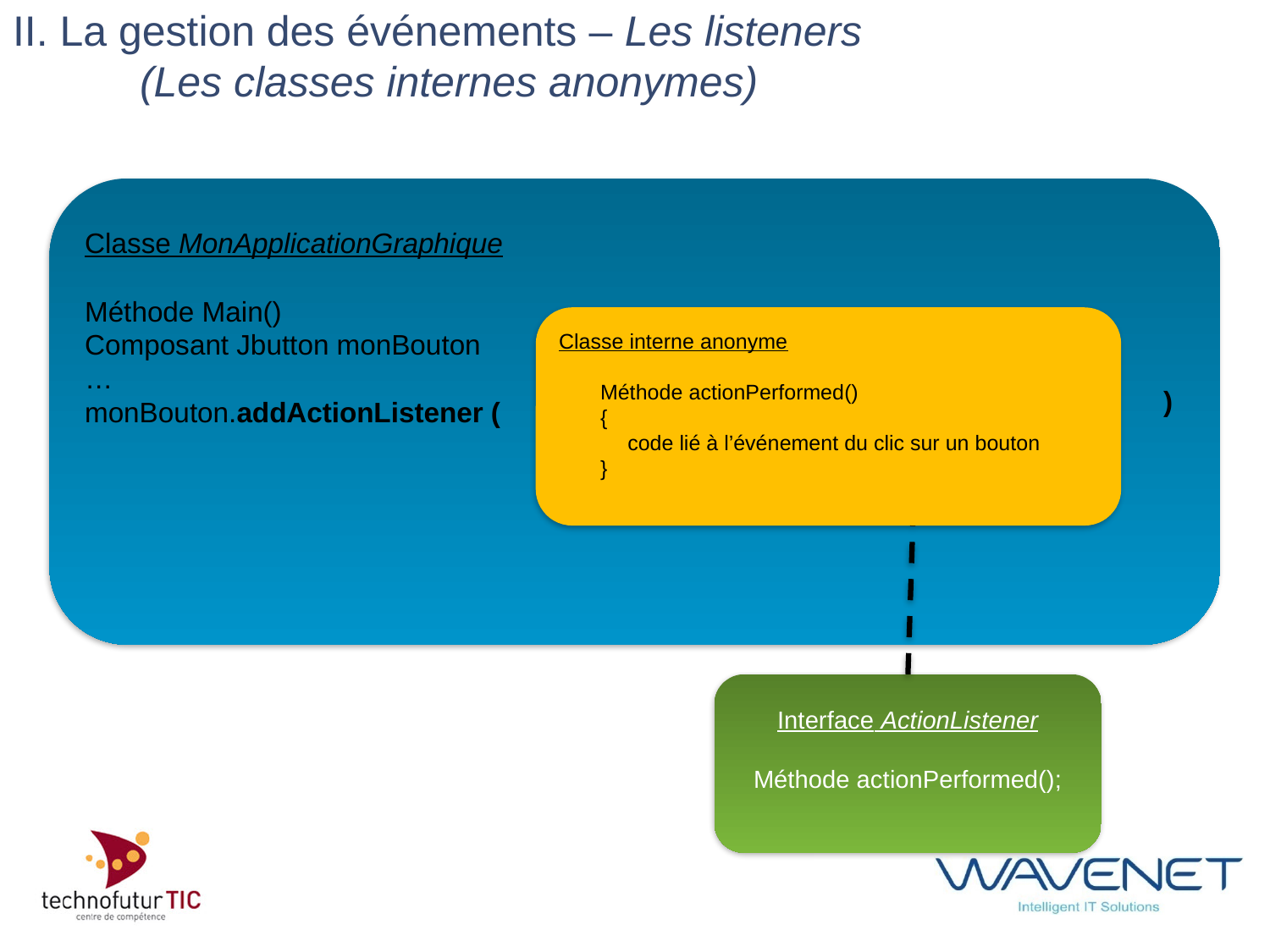

# II. La gestion des événements – Les listeners (Les classes internes anonymes)

Classe MonApplicationGraphique

Méthode Main()
Composant Jbutton monBouton
…
monBouton.addActionListener (

Classe interne anonyme

       Méthode actionPerformed()
       {
  code lié à l’événement du clic sur un bouton
       }

)
Interface ActionListener

Méthode actionPerformed();